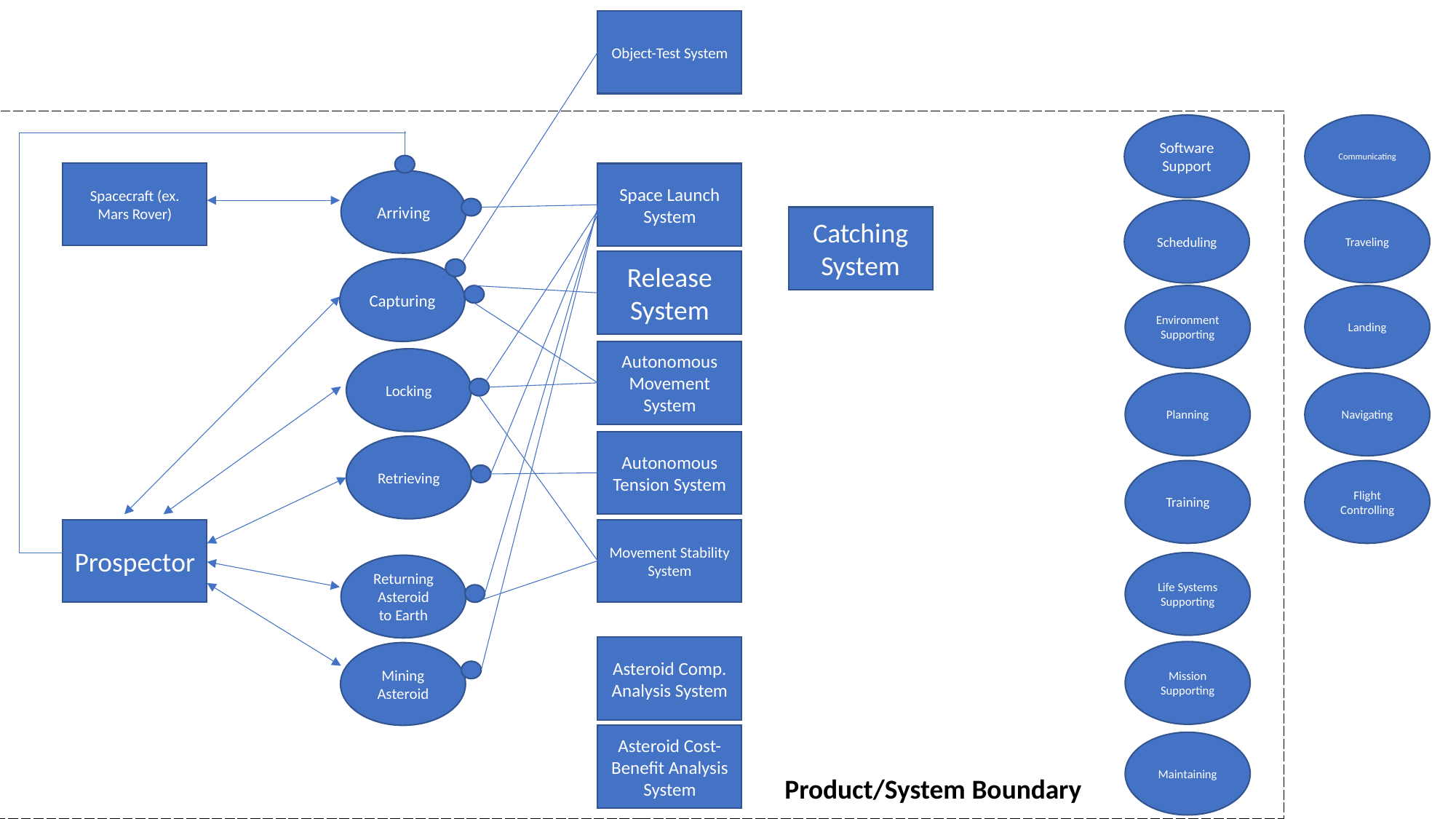

Object-Test System

Communicating
Software Support

Spacecraft (ex. Mars Rover)
Space Launch System
Arriving

Traveling
Scheduling
Catching System
Release System
Capturing

Environment Supporting
Landing
Autonomous Movement System
Locking
Planning
Navigating

Autonomous Tension System
Retrieving
Training
Flight Controlling

Prospector
Movement Stability System
Life Systems Supporting
Returning Asteroid to Earth

Asteroid Comp. Analysis System
Mission Supporting
Mining Asteroid

Asteroid Cost-Benefit Analysis System
Maintaining
Product/System Boundary